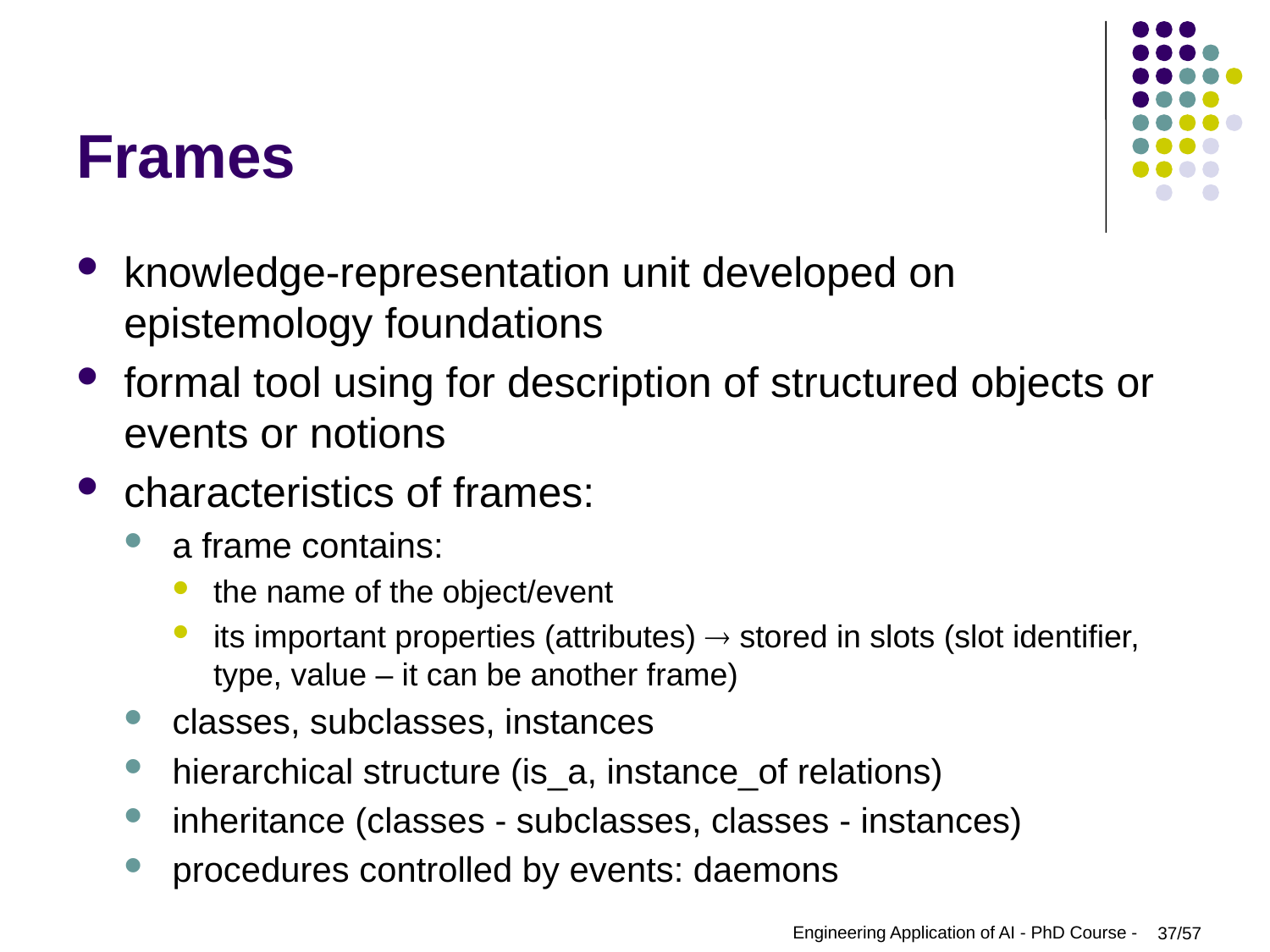

# Frames
knowledge-representation unit developed on epistemology foundations
formal tool using for description of structured objects or events or notions
characteristics of frames:
a frame contains:
the name of the object/event
its important properties (attributes) → stored in slots (slot identifier, type, value – it can be another frame)
classes, subclasses, instances
hierarchical structure (is_a, instance_of relations)
inheritance (classes - subclasses, classes - instances)
procedures controlled by events: daemons
Engineering Application of AI - PhD Course -
37/57